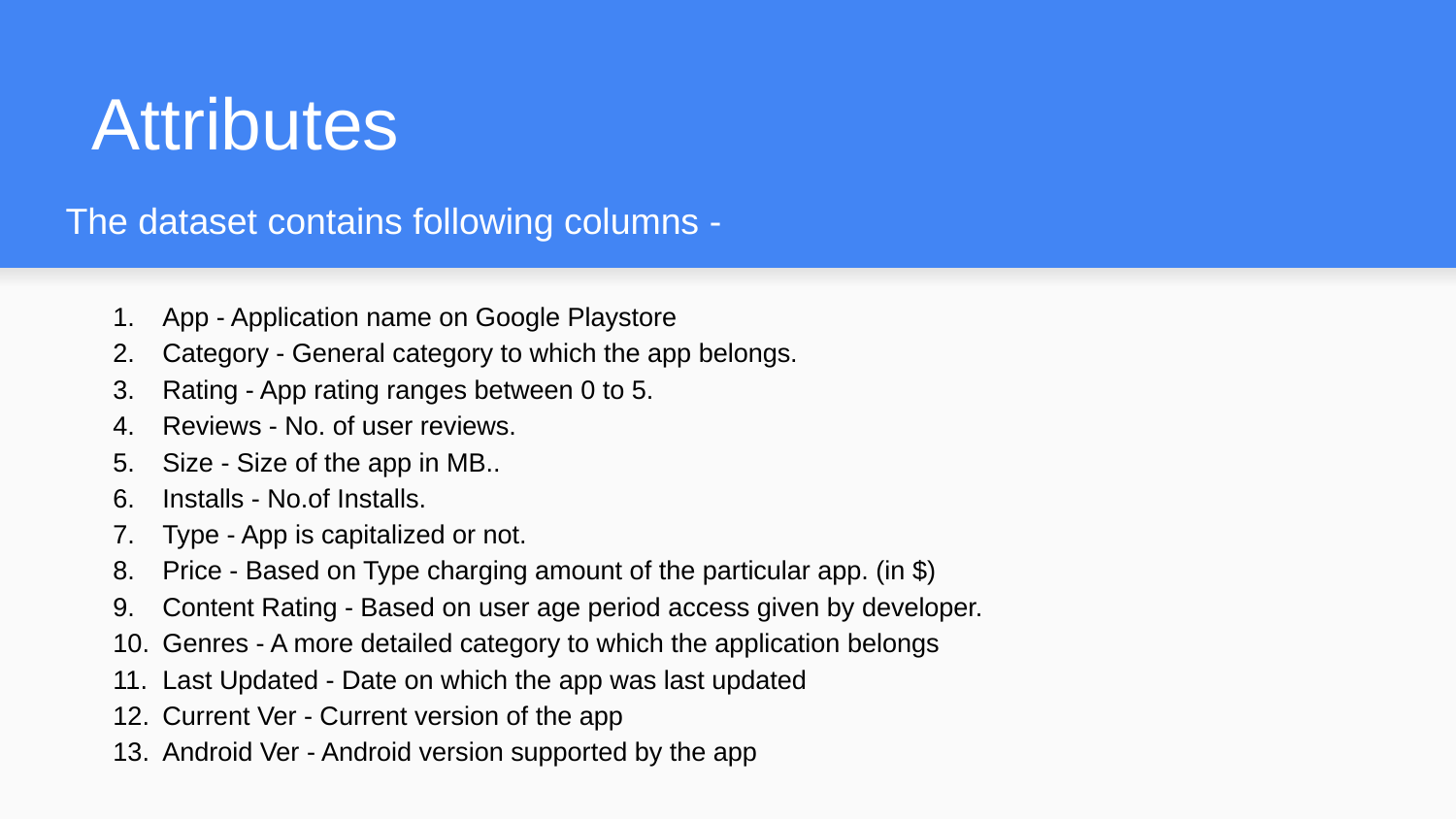

Attributes
# Dataset

Dataset

The dataset contains following columns -

App - Application name on Google Playstore
Category - General category to which the app belongs.
Rating - App rating ranges between 0 to 5.
Reviews - No. of user reviews.
Size - Size of the app in MB..
Installs - No.of Installs.
Type - App is capitalized or not.
Price - Based on Type charging amount of the particular app. (in $)
Content Rating - Based on user age period access given by developer.
Genres - A more detailed category to which the application belongs
Last Updated - Date on which the app was last updated
Current Ver - Current version of the app
Android Ver - Android version supported by the app